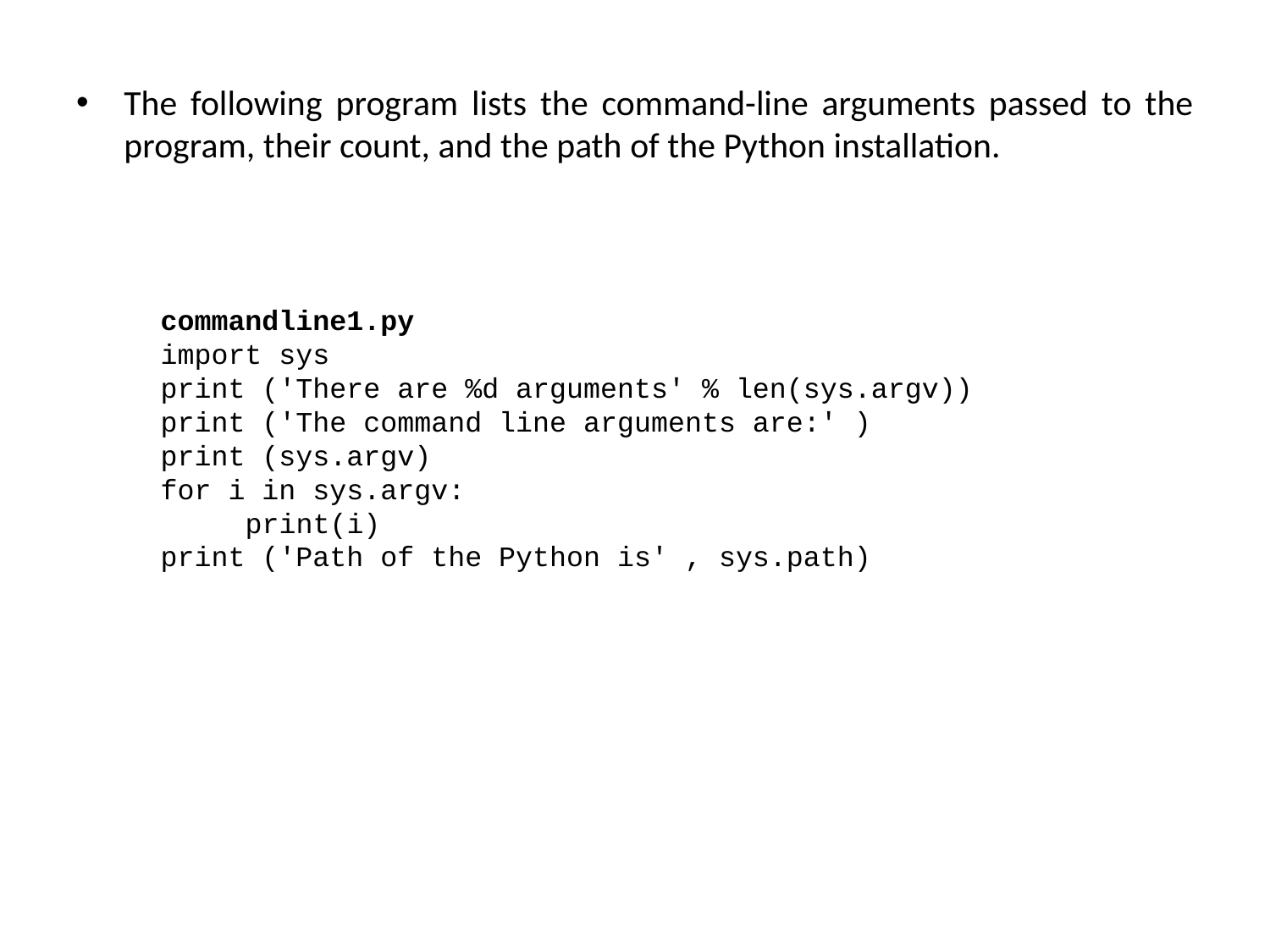

The following program lists the command-line arguments passed to the program, their count, and the path of the Python installation.
commandline1.py
import sys
print ('There are %d arguments' % len(sys.argv))
print ('The command line arguments are:' )
print (sys.argv)
for i in sys.argv:
     print(i)
print ('Path of the Python is' , sys.path)